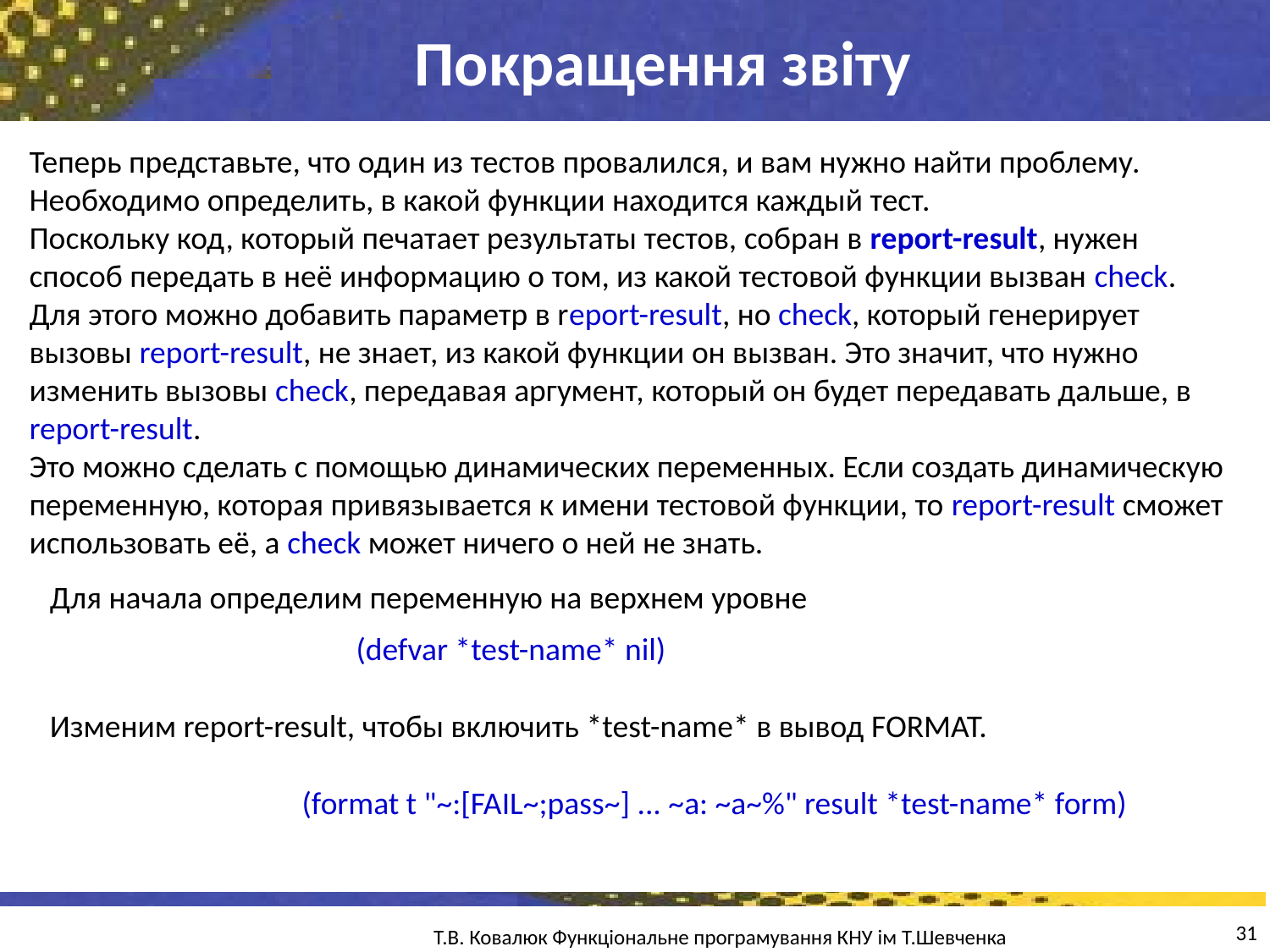

Покращення звіту
Теперь представьте, что один из тестов провалился, и вам нужно найти проблему. Необходимо определить, в какой функции находится каждый тест.
Поскольку код, который печатает результаты тестов, собран в report-result, нужен способ передать в неё информацию о том, из какой тестовой функции вызван check. Для этого можно добавить параметр в report-result, но check, который генерирует вызовы report-result, не знает, из какой функции он вызван. Это значит, что нужно изменить вызовы check, передавая аргумент, который он будет передавать дальше, в report-result.
Это можно сделать с помощью динамических переменных. Если создать динамическую переменную, которая привязывается к имени тестовой функции, то report-result сможет использовать её, а check может ничего о ней не знать.
Для начала определим переменную на верхнем уровне
(defvar *test-name* nil)
Изменим report-result, чтобы включить *test-name* в вывод FORMAT.
(format t "~:[FAIL~;pass~] ... ~a: ~a~%" result *test-name* form)
31